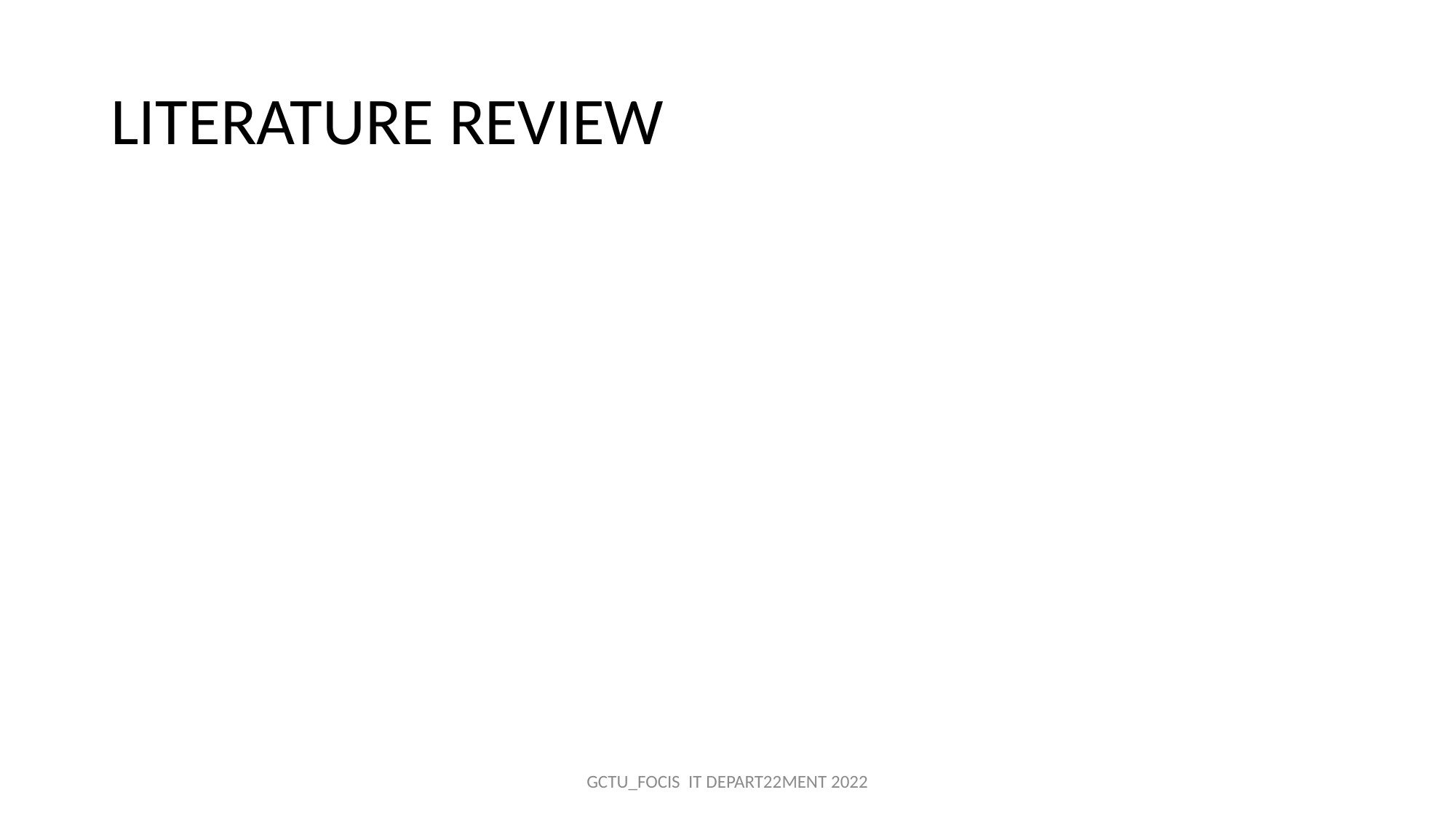

# LITERATURE REVIEW

GCTU_FOCIS  IT DEPART22MENT 2022
6